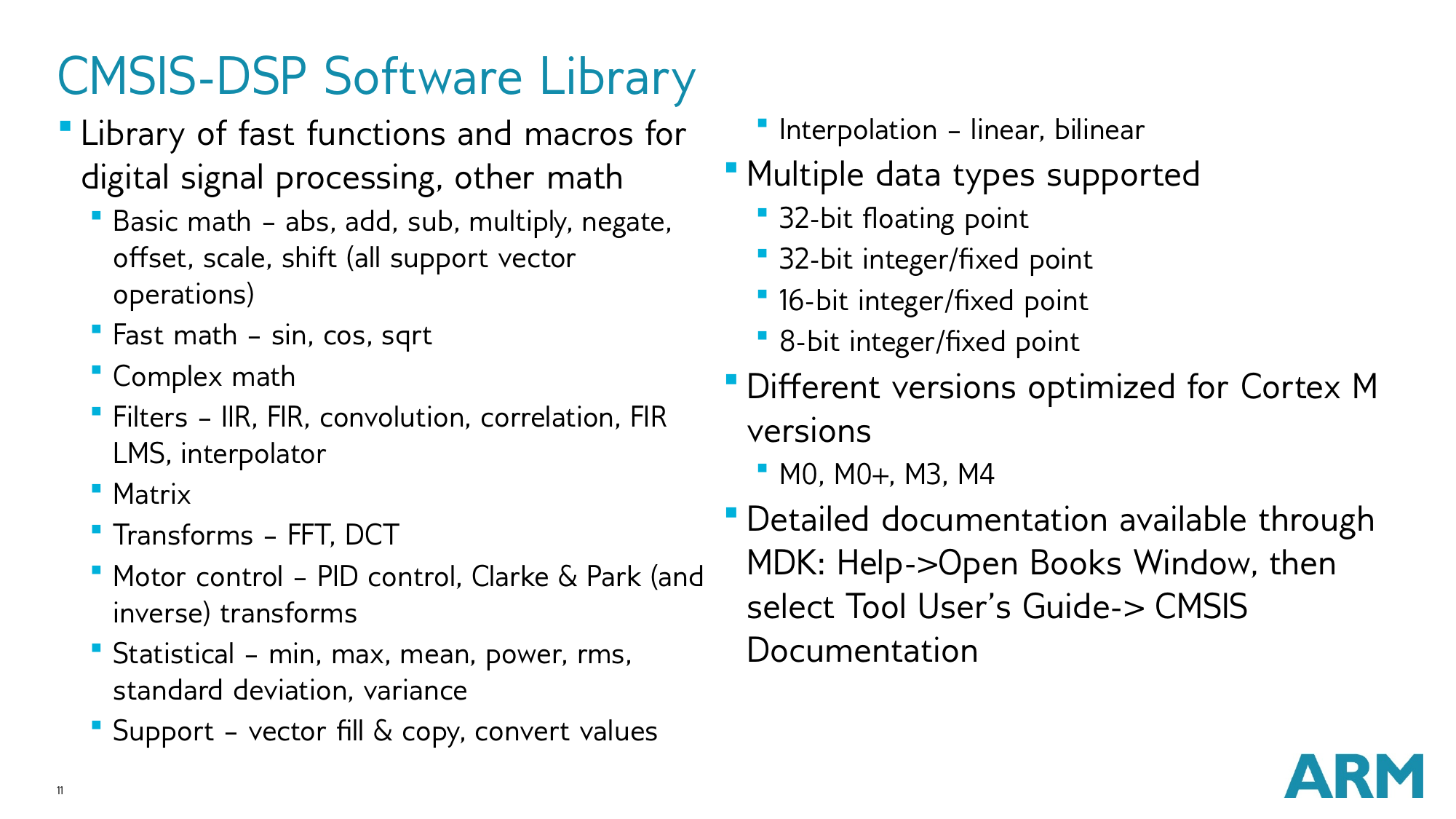

# CMSIS-DSP Software Library
Library of fast functions and macros for digital signal processing, other math
Basic math – abs, add, sub, multiply, negate, offset, scale, shift (all support vector operations)
Fast math – sin, cos, sqrt
Complex math
Filters – IIR, FIR, convolution, correlation, FIR LMS, interpolator
Matrix
Transforms – FFT, DCT
Motor control – PID control, Clarke & Park (and inverse) transforms
Statistical – min, max, mean, power, rms, standard deviation, variance
Support – vector fill & copy, convert values
Interpolation – linear, bilinear
Multiple data types supported
32-bit floating point
32-bit integer/fixed point
16-bit integer/fixed point
8-bit integer/fixed point
Different versions optimized for Cortex M versions
M0, M0+, M3, M4
Detailed documentation available through MDK: Help->Open Books Window, then select Tool User’s Guide-> CMSIS Documentation